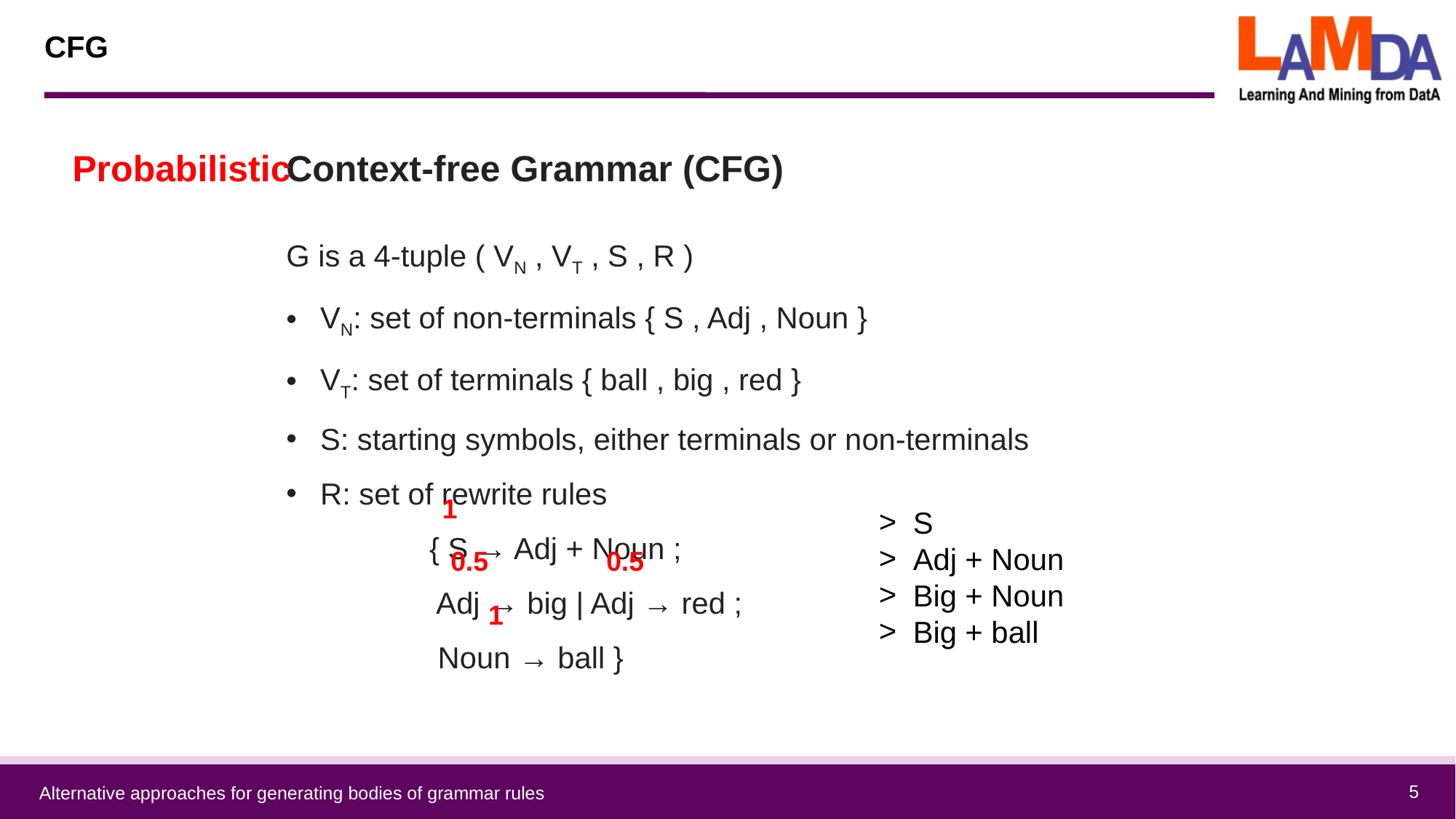

# CFG
Probabilistic
Context-free Grammar (CFG)
G is a 4-tuple ( VN , VT , S , R )
VN: set of non-terminals { S , Adj , Noun }
VT: set of terminals { ball , big , red }
S: starting symbols, either terminals or non-terminals
R: set of rewrite rules
	{ S → Adj + Noun ;
 	 Adj → big | Adj → red ;
 	 Noun → ball }
1
S
Adj + Noun
Big + Noun
Big + ball
0.5
0.5
1